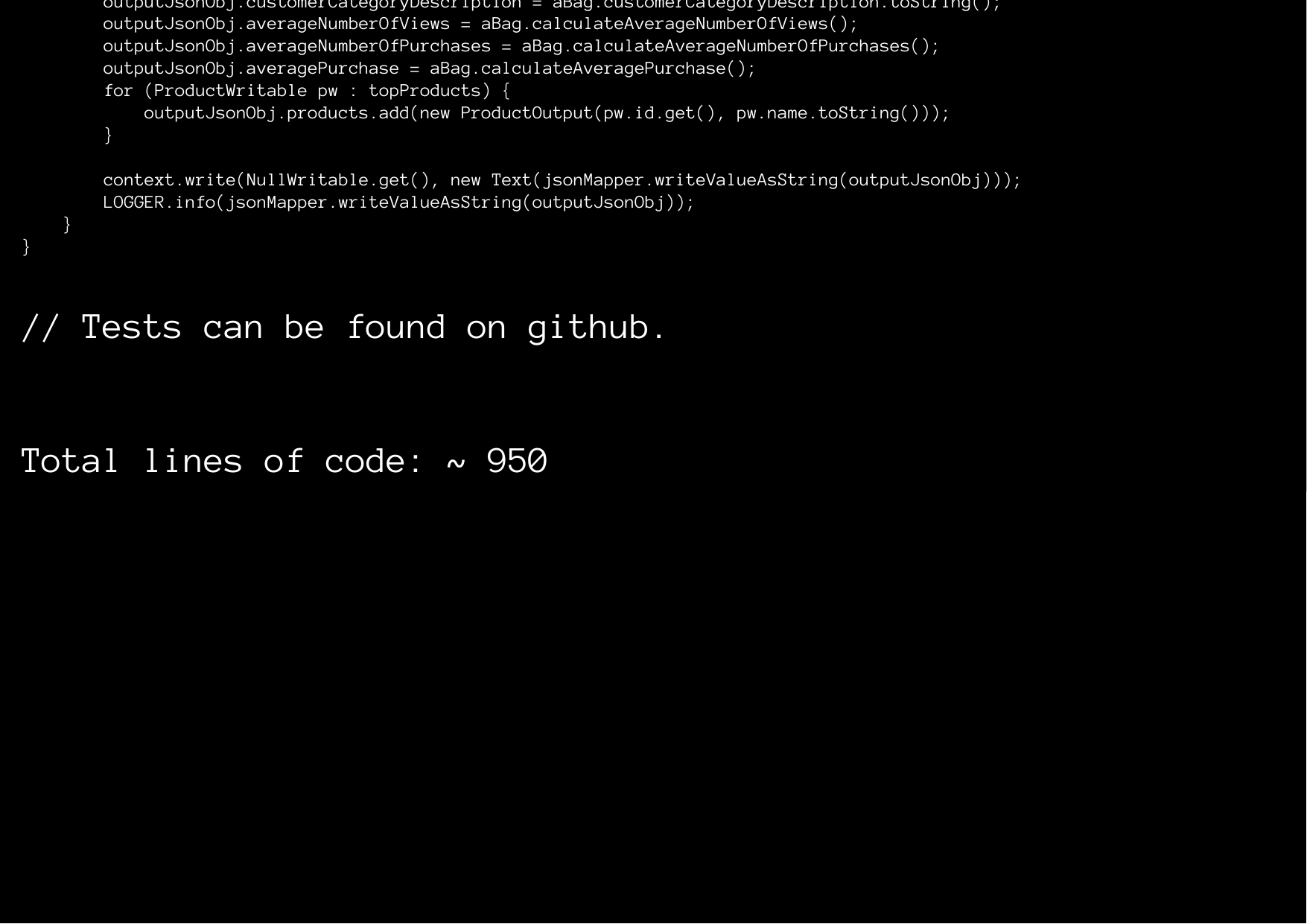

outputJsonObj.customerCategoryId = key.get();
        outputJsonObj.customerCategoryDescription = aBag.customerCategoryDescription.toString();
        outputJsonObj.averageNumberOfViews = aBag.calculateAverageNumberOfViews();
        outputJsonObj.averageNumberOfPurchases = aBag.calculateAverageNumberOfPurchases();
        outputJsonObj.averagePurchase = aBag.calculateAveragePurchase();
        for (ProductWritable pw : topProducts) {
            outputJsonObj.products.add(new ProductOutput(pw.id.get(), pw.name.toString()));
        }

        context.write(NullWritable.get(), new Text(jsonMapper.writeValueAsString(outputJsonObj)));
        LOGGER.info(jsonMapper.writeValueAsString(outputJsonObj));
    }
}

// Tests can be found on github.

Total lines of code: ~ 950